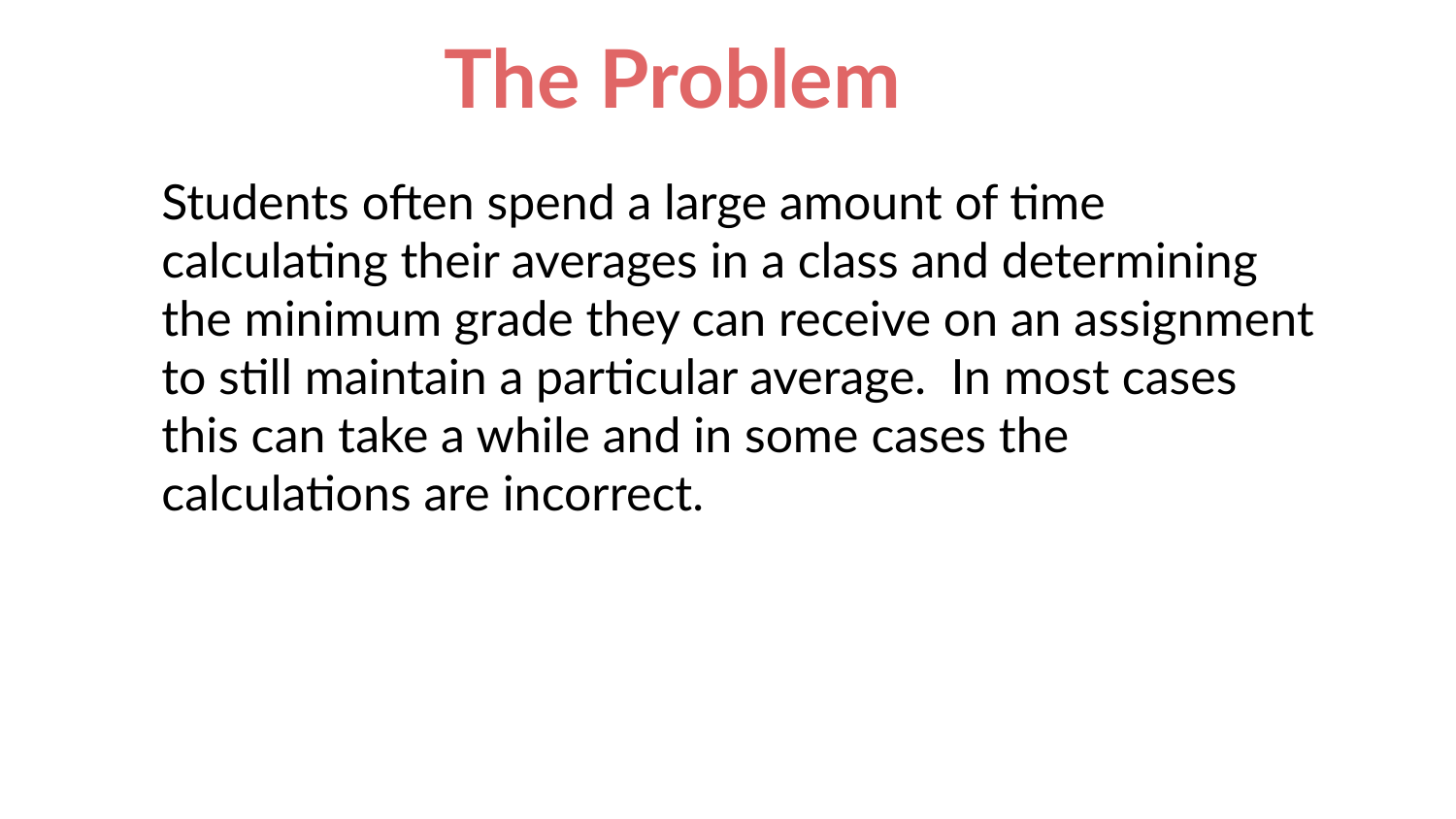

# Students often spend a large amount of time calculating their averages in a class and determining the minimum grade they can receive on an assignment to still maintain a particular average.  In most cases this can take a while and in some cases the calculations are incorrect.

The Problem